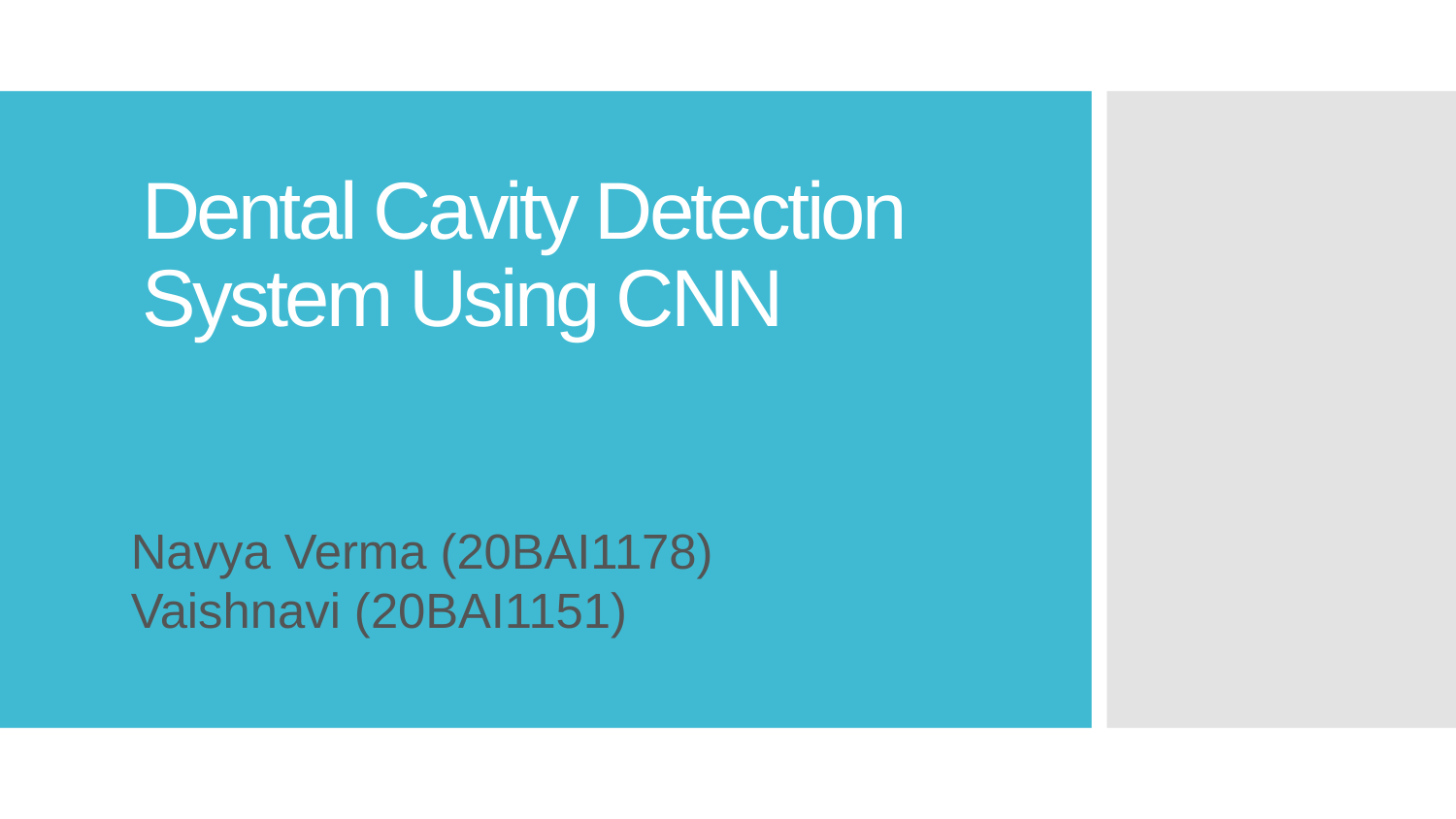

# Dental Cavity Detection System Using CNN​
Navya Verma (20BAI1178)
Vaishnavi (20BAI1151)